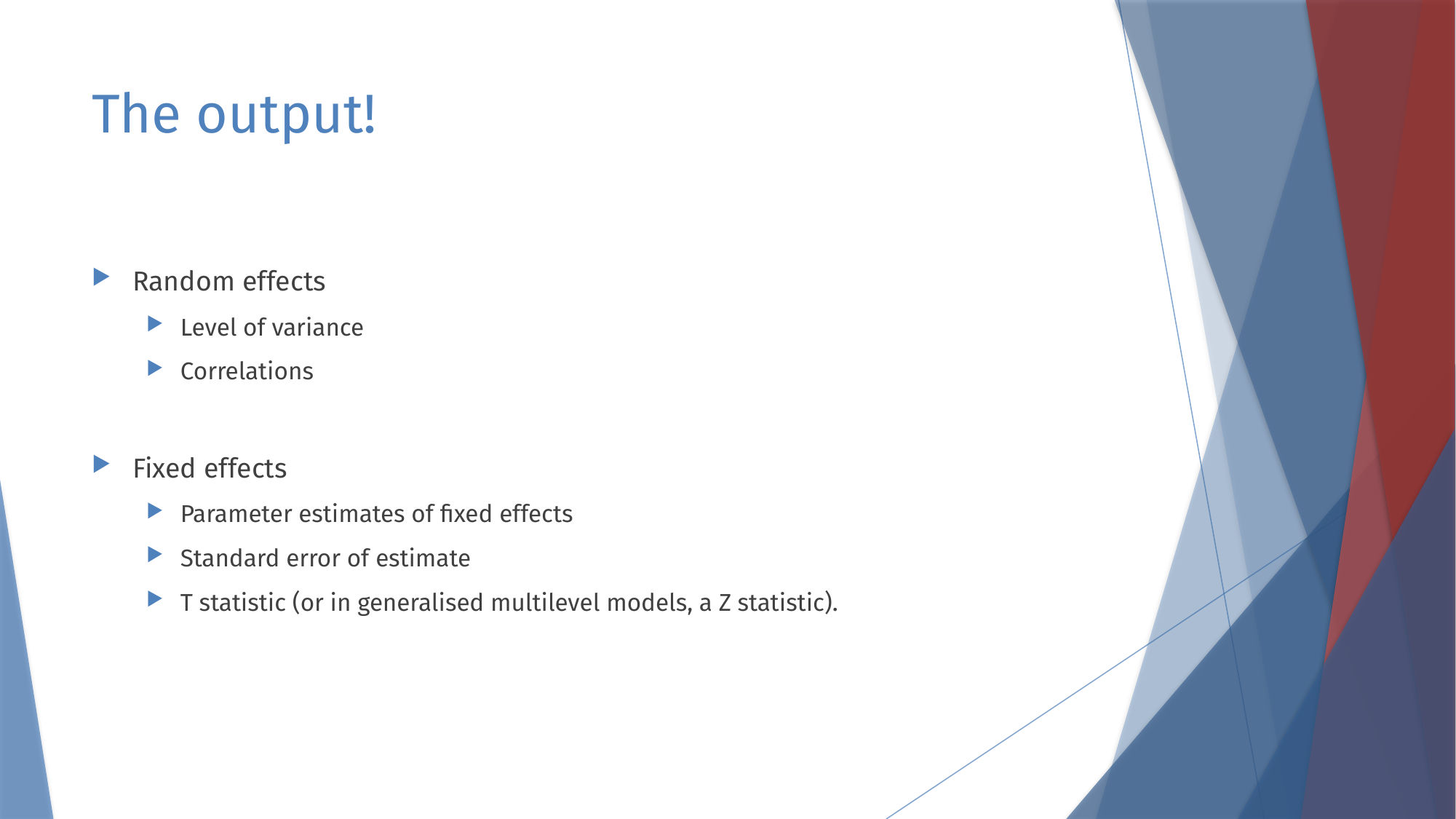

# The output!
Random effects
Level of variance
Correlations

Fixed effects
Parameter estimates of fixed effects
Standard error of estimate
T statistic (or in generalised multilevel models, a Z statistic).